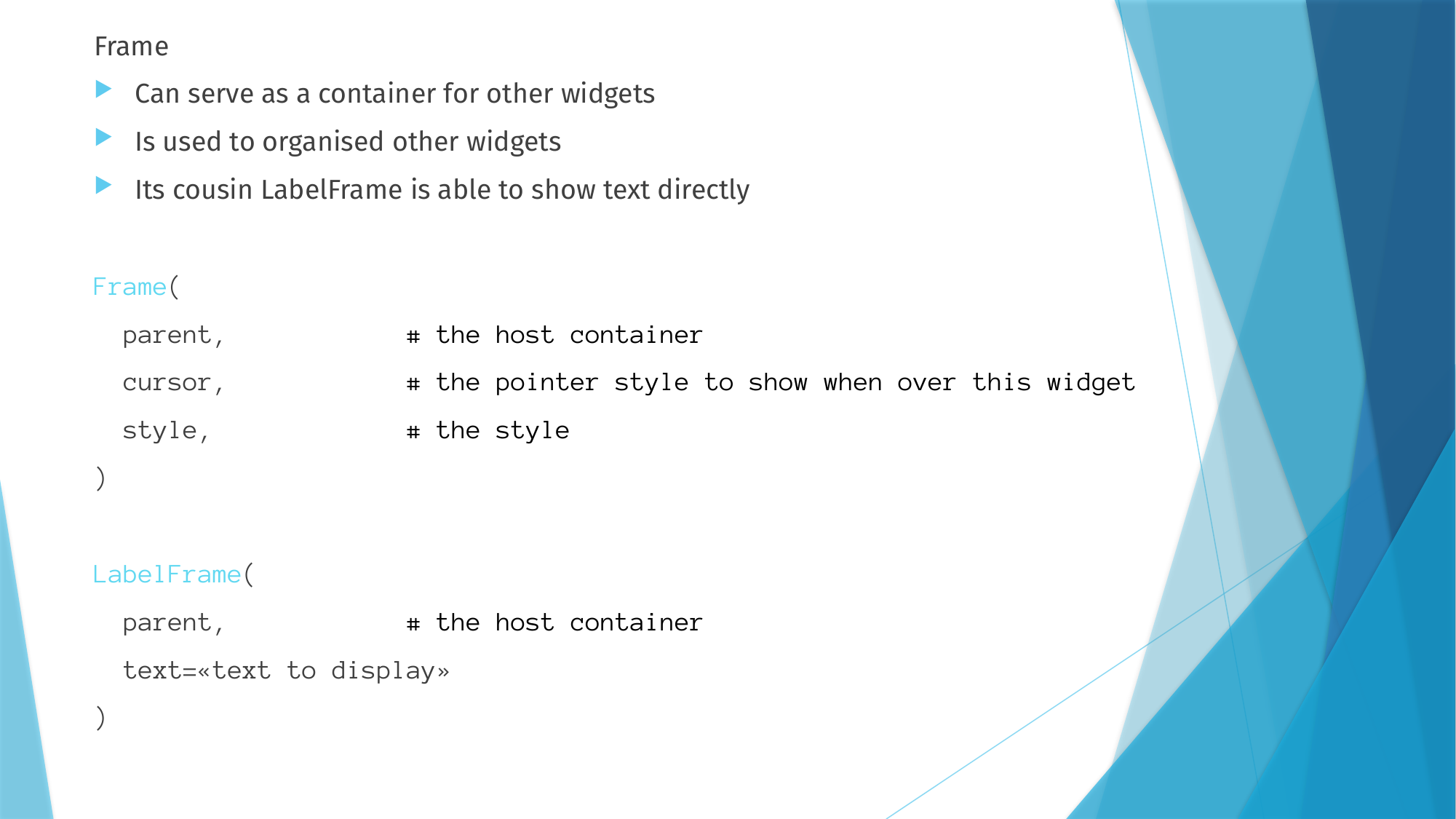

Frame
Can serve as a container for other widgets
Is used to organised other widgets
Its cousin LabelFrame is able to show text directly

Frame(
  parent,            # the host container
  cursor,            # the pointer style to show when over this widget
  style,             # the style
)

LabelFrame(
  parent,            # the host container
  text=«text to display»
)